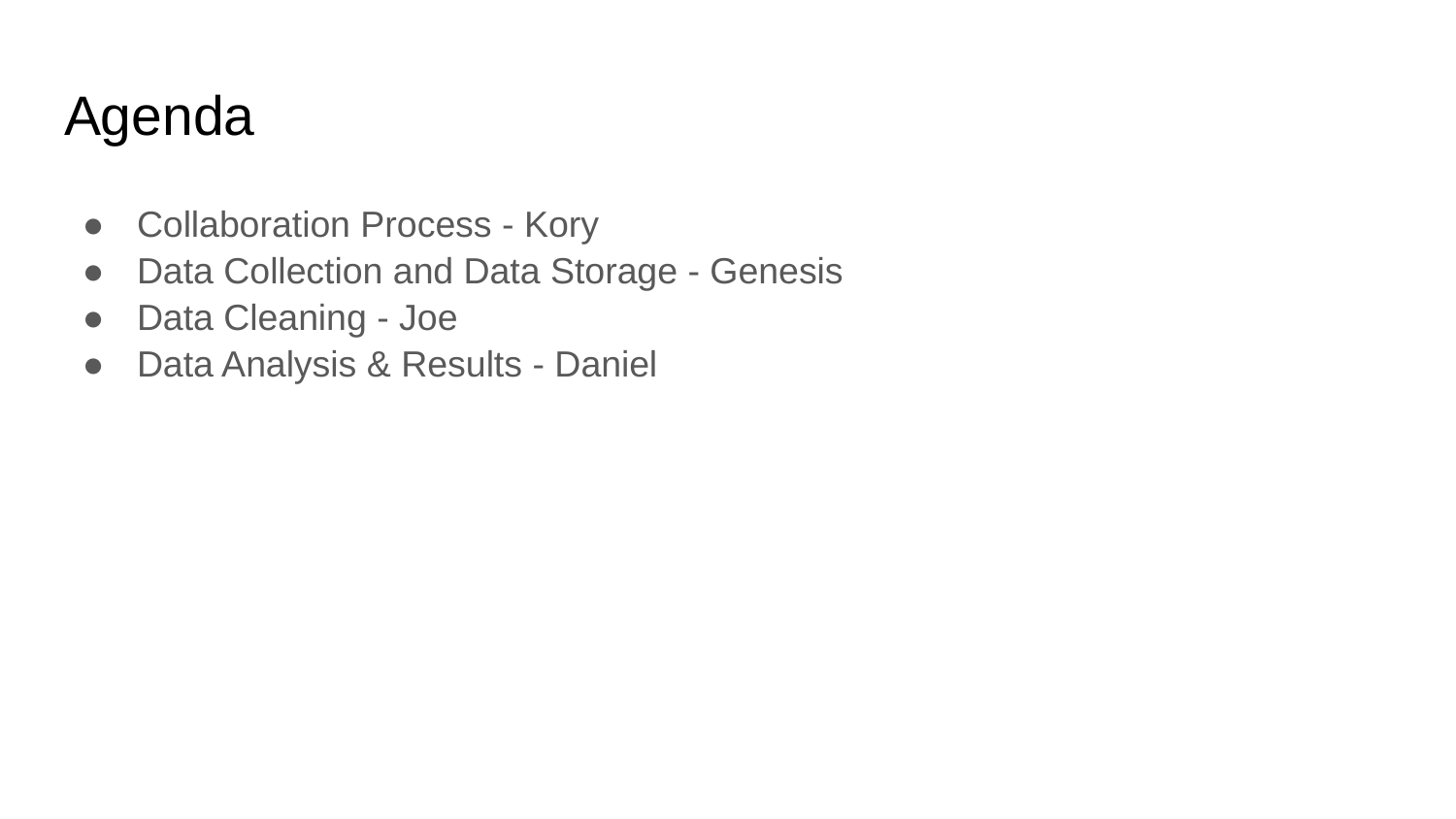

# Agenda
Collaboration Process - Kory
Data Collection and Data Storage - Genesis
Data Cleaning - Joe
Data Analysis & Results - Daniel